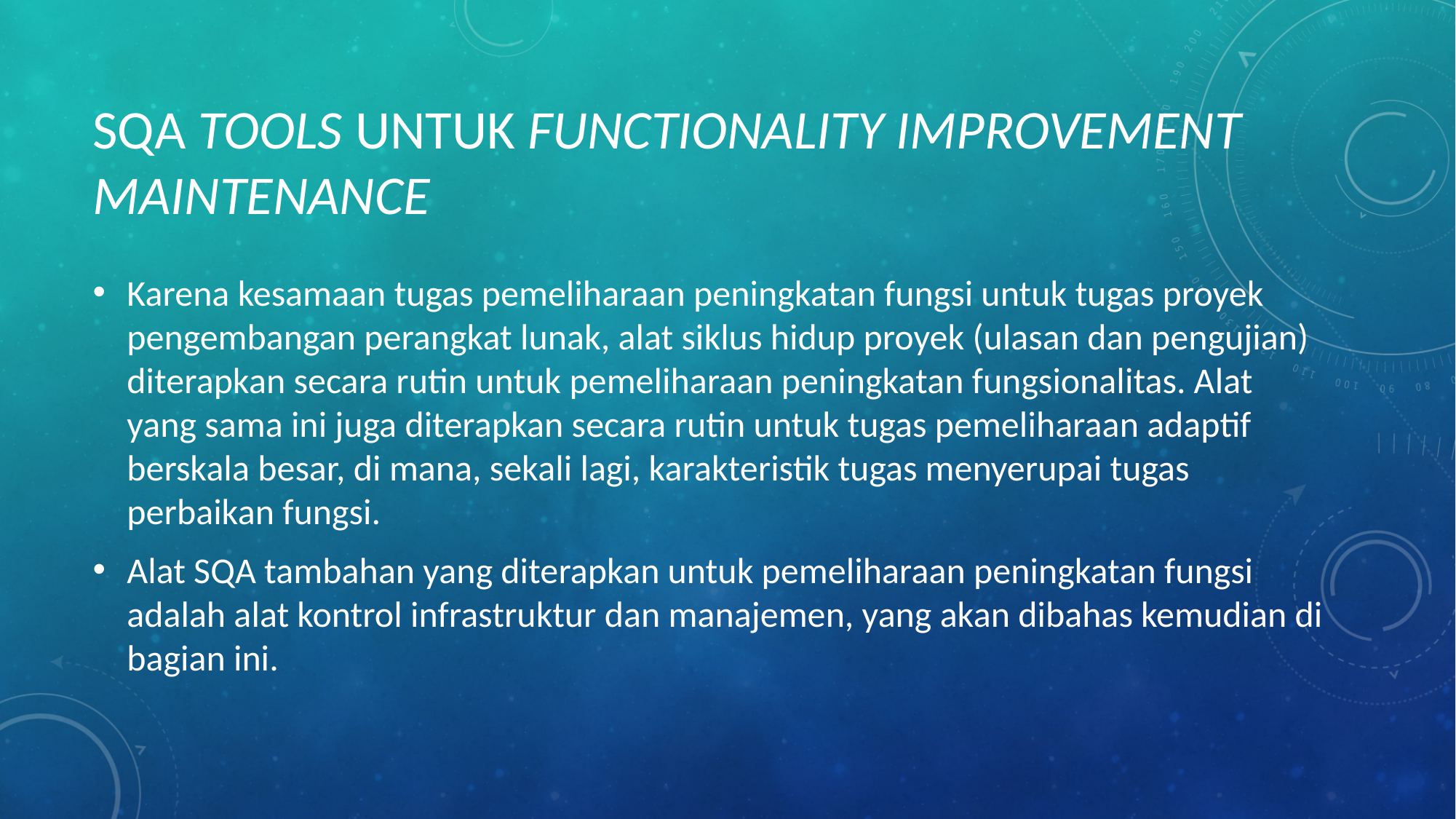

# SQA tools untuk functionality improvement maintenance
Karena kesamaan tugas pemeliharaan peningkatan fungsi untuk tugas proyek pengembangan perangkat lunak, alat siklus hidup proyek (ulasan dan pengujian) diterapkan secara rutin untuk pemeliharaan peningkatan fungsionalitas. Alat yang sama ini juga diterapkan secara rutin untuk tugas pemeliharaan adaptif berskala besar, di mana, sekali lagi, karakteristik tugas menyerupai tugas perbaikan fungsi.
Alat SQA tambahan yang diterapkan untuk pemeliharaan peningkatan fungsi adalah alat kontrol infrastruktur dan manajemen, yang akan dibahas kemudian di bagian ini.